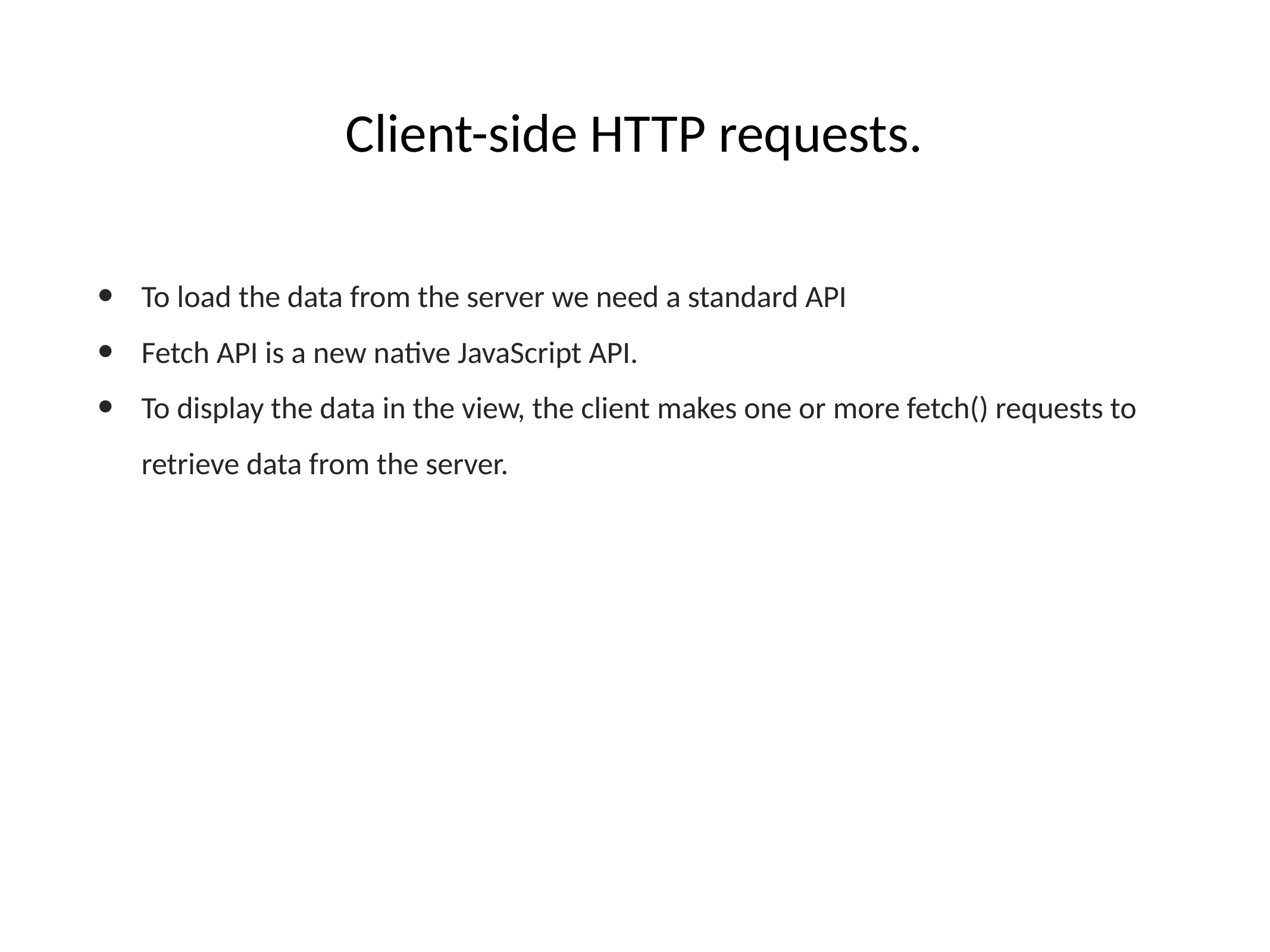

# Client-side HTTP requests.
To load the data from the server we need a standard API
Fetch API is a new native JavaScript API.
To display the data in the view, the client makes one or more fetch() requests to retrieve data from the server.